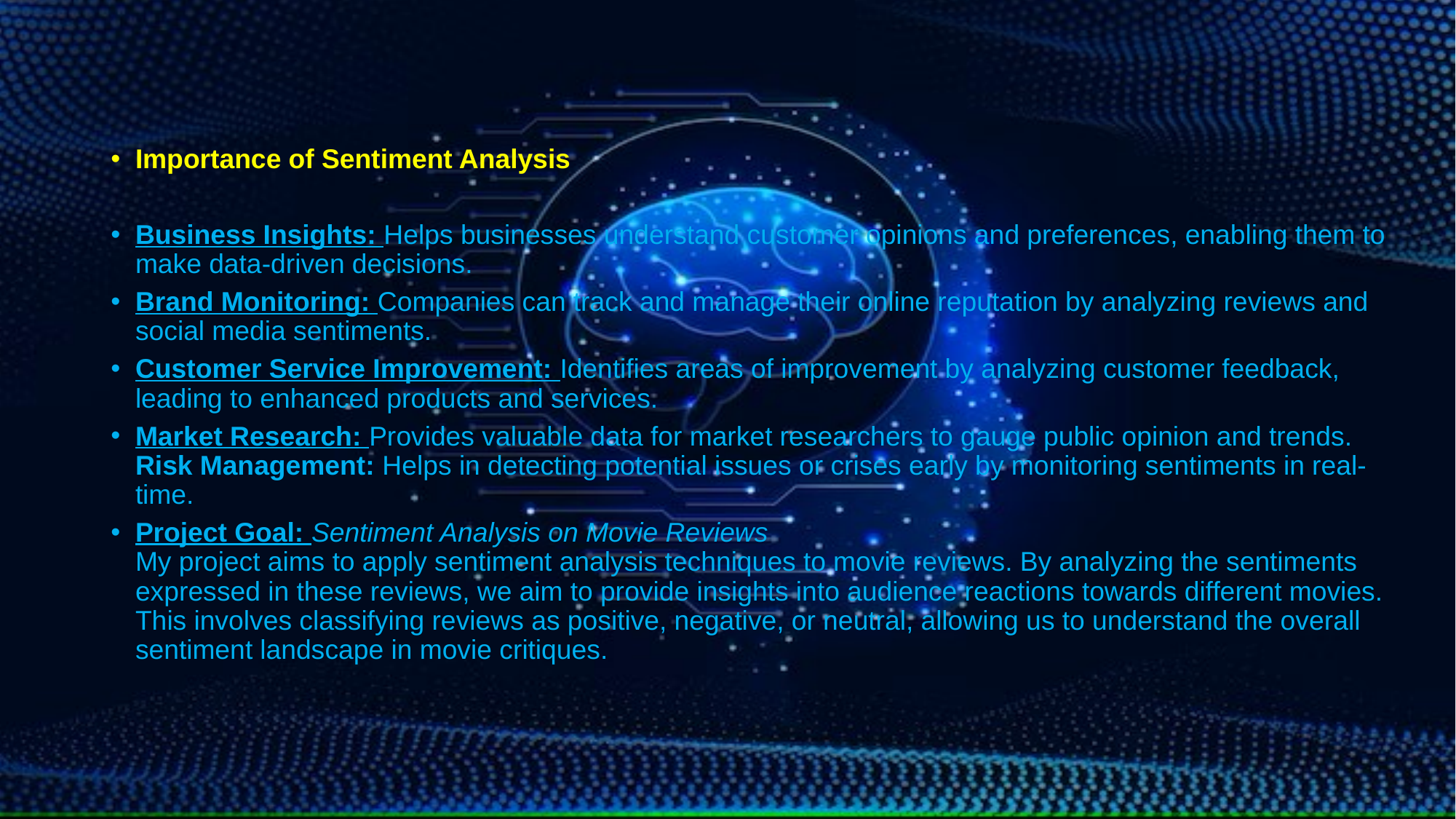

Importance of Sentiment Analysis

Business Insights: Helps businesses understand customer opinions and preferences, enabling them to make data-driven decisions.
Brand Monitoring: Companies can track and manage their online reputation by analyzing reviews and social media sentiments.
Customer Service Improvement: Identifies areas of improvement by analyzing customer feedback, leading to enhanced products and services.
Market Research: Provides valuable data for market researchers to gauge public opinion and trends.
Risk Management: Helps in detecting potential issues or crises early by monitoring sentiments in real-time.
Project Goal: Sentiment Analysis on Movie Reviews
My project aims to apply sentiment analysis techniques to movie reviews. By analyzing the sentiments expressed in these reviews, we aim to provide insights into audience reactions towards different movies. This involves classifying reviews as positive, negative, or neutral, allowing us to understand the overall sentiment landscape in movie critiques.